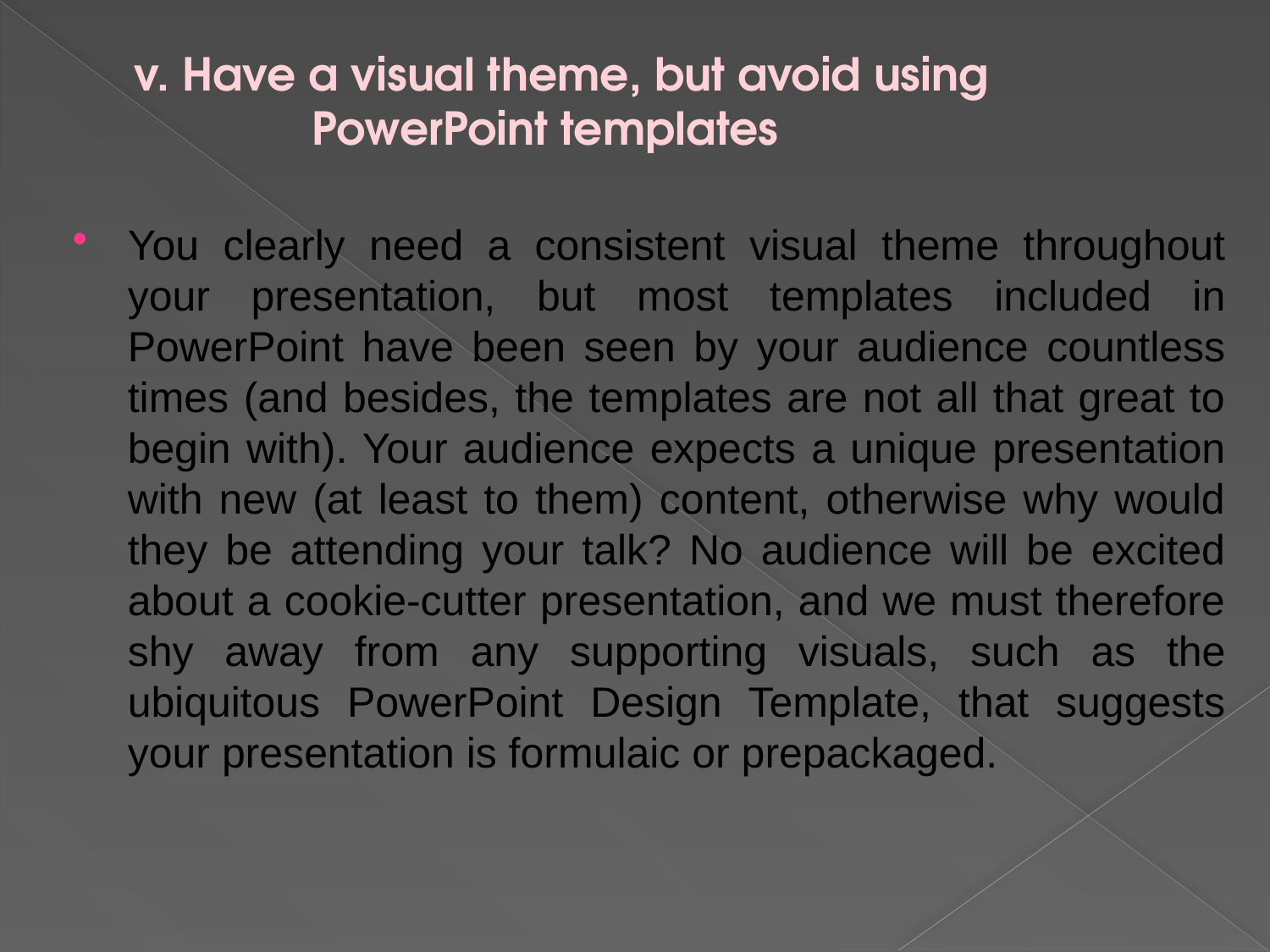

# v. Have a visual theme, but avoid using PowerPoint templates
You clearly need a consistent visual theme throughout your presentation, but most templates included in PowerPoint have been seen by your audience countless times (and besides, the templates are not all that great to begin with). Your audience expects a unique presentation with new (at least to them) content, otherwise why would they be attending your talk? No audience will be excited about a cookie-cutter presentation, and we must therefore shy away from any supporting visuals, such as the ubiquitous PowerPoint Design Template, that suggests your presentation is formulaic or prepackaged.